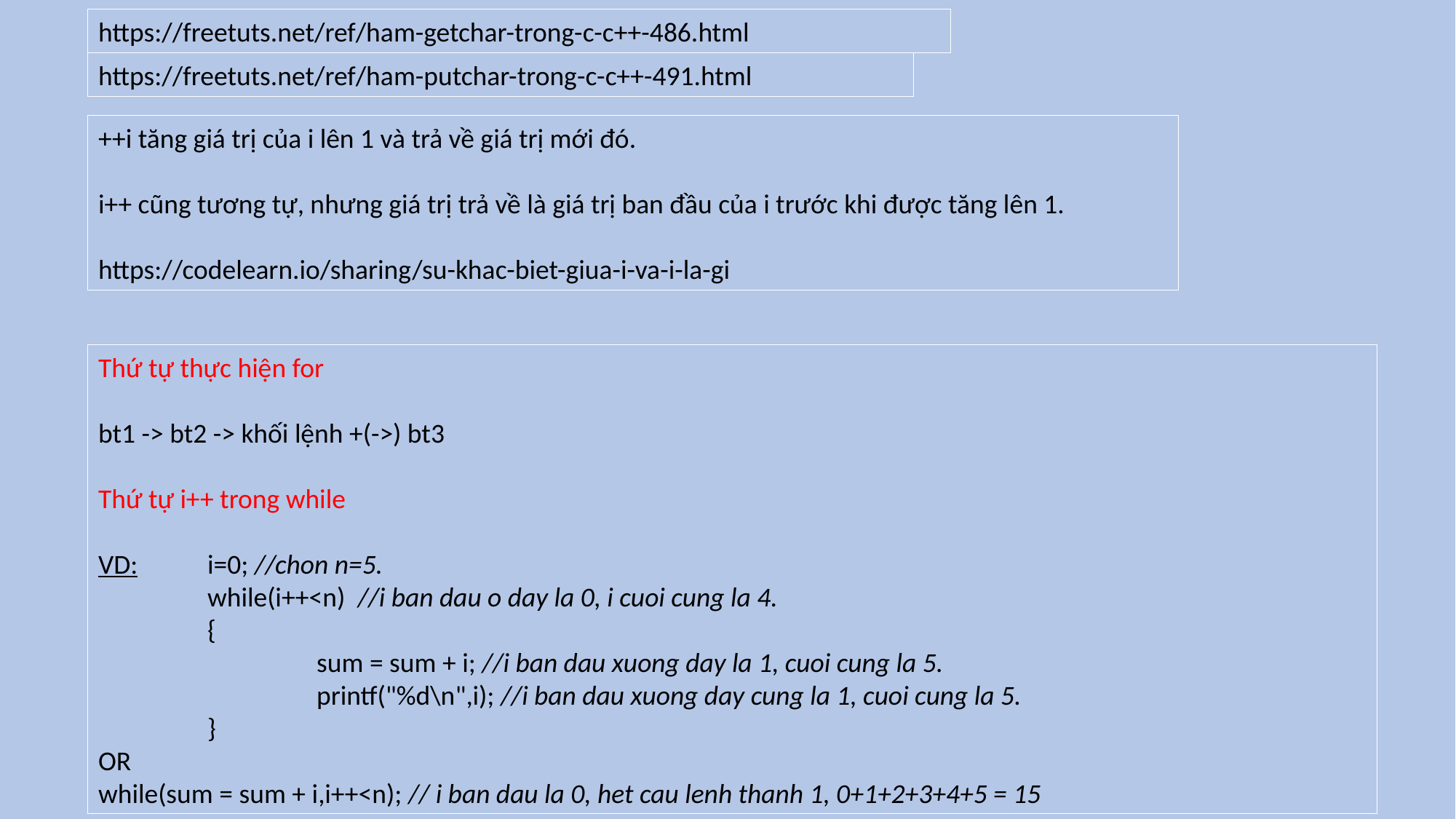

https://freetuts.net/ref/ham-getchar-trong-c-c++-486.html
https://freetuts.net/ref/ham-putchar-trong-c-c++-491.html
++i tăng giá trị của i lên 1 và trả về giá trị mới đó.

i++ cũng tương tự, nhưng giá trị trả về là giá trị ban đầu của i trước khi được tăng lên 1.

https://codelearn.io/sharing/su-khac-biet-giua-i-va-i-la-gi
Thứ tự thực hiện for
bt1 -> bt2 -> khối lệnh +(->) bt3

Thứ tự i++ trong while

VD: 	i=0; //chon n=5.
	while(i++<n)  //i ban dau o day la 0, i cuoi cung la 4.
	{
		sum = sum + i; //i ban dau xuong day la 1, cuoi cung la 5.
		printf("%d\n",i); //i ban dau xuong day cung la 1, cuoi cung la 5.
	}
OR
while(sum = sum + i,i++<n); // i ban dau la 0, het cau lenh thanh 1, 0+1+2+3+4+5 = 15